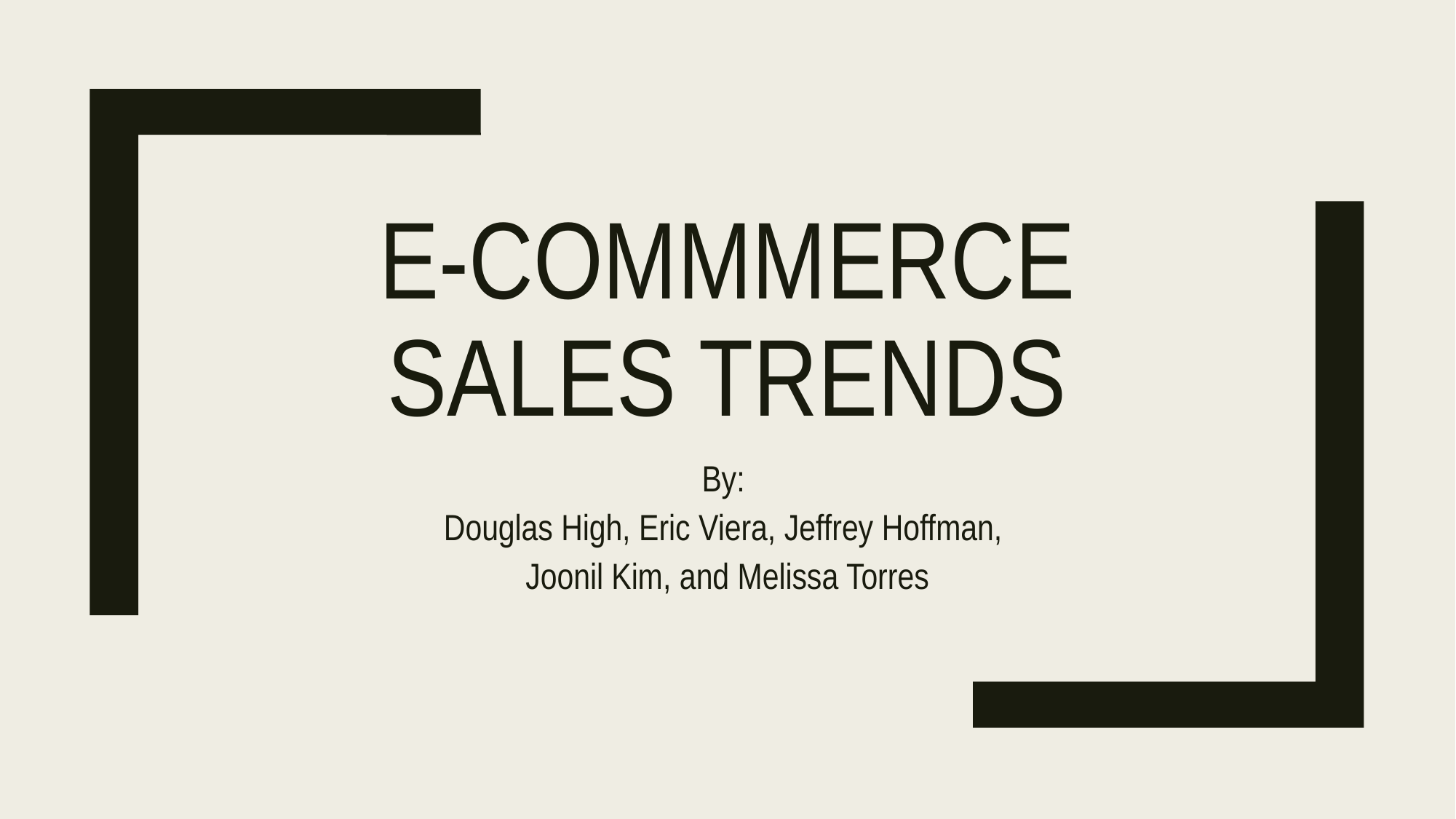

# E-Commmerce Sales Trends
By:
Douglas High, Eric Viera, Jeffrey Hoffman,
Joonil Kim, and Melissa Torres